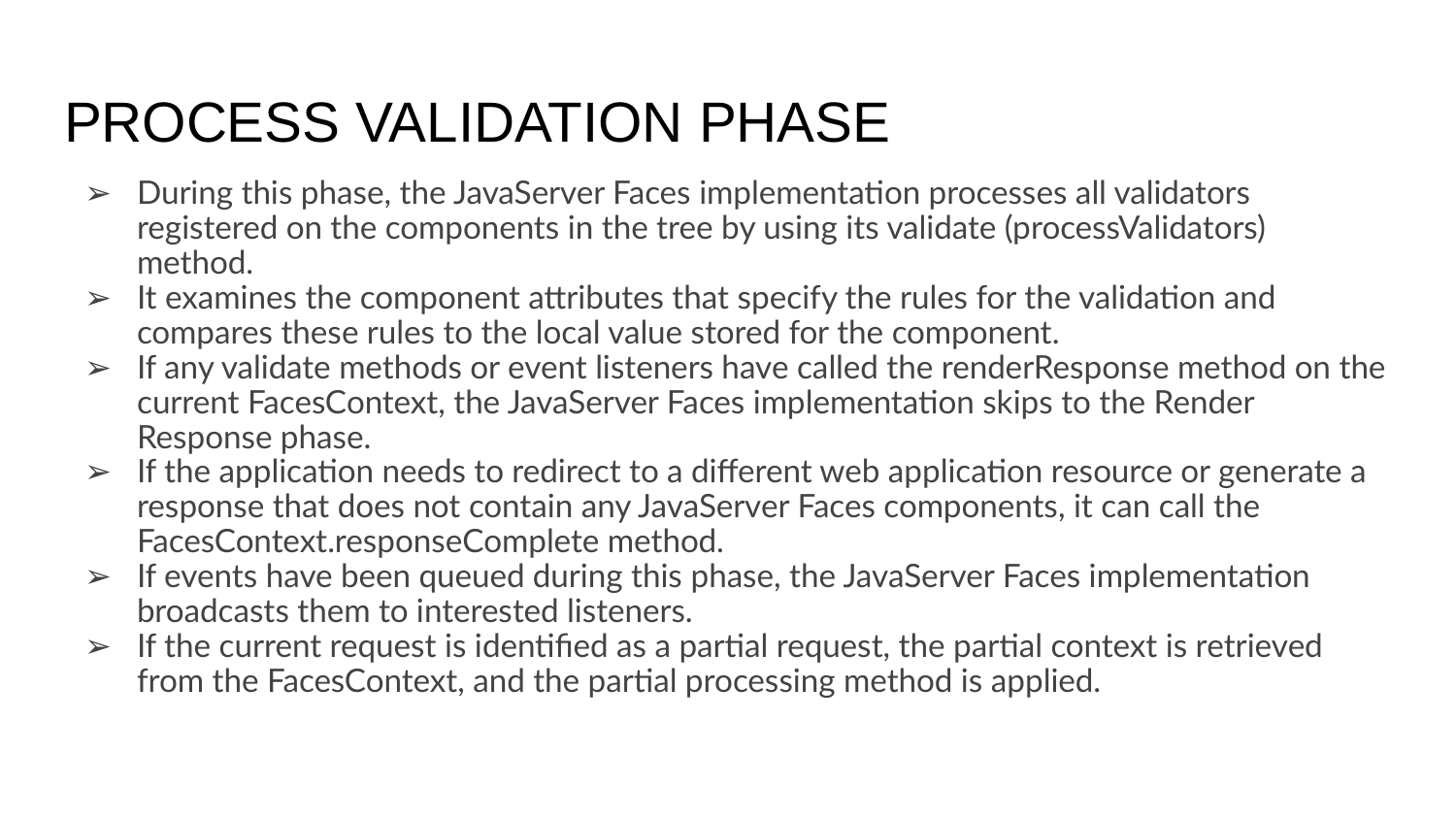

# PROCESS VALIDATION PHASE
During this phase, the JavaServer Faces implementation processes all validators registered on the components in the tree by using its validate (processValidators) method.
It examines the component attributes that specify the rules for the validation and compares these rules to the local value stored for the component.
If any validate methods or event listeners have called the renderResponse method on the current FacesContext, the JavaServer Faces implementation skips to the Render Response phase.
If the application needs to redirect to a different web application resource or generate a response that does not contain any JavaServer Faces components, it can call the FacesContext.responseComplete method.
If events have been queued during this phase, the JavaServer Faces implementation broadcasts them to interested listeners.
If the current request is identified as a partial request, the partial context is retrieved from the FacesContext, and the partial processing method is applied.